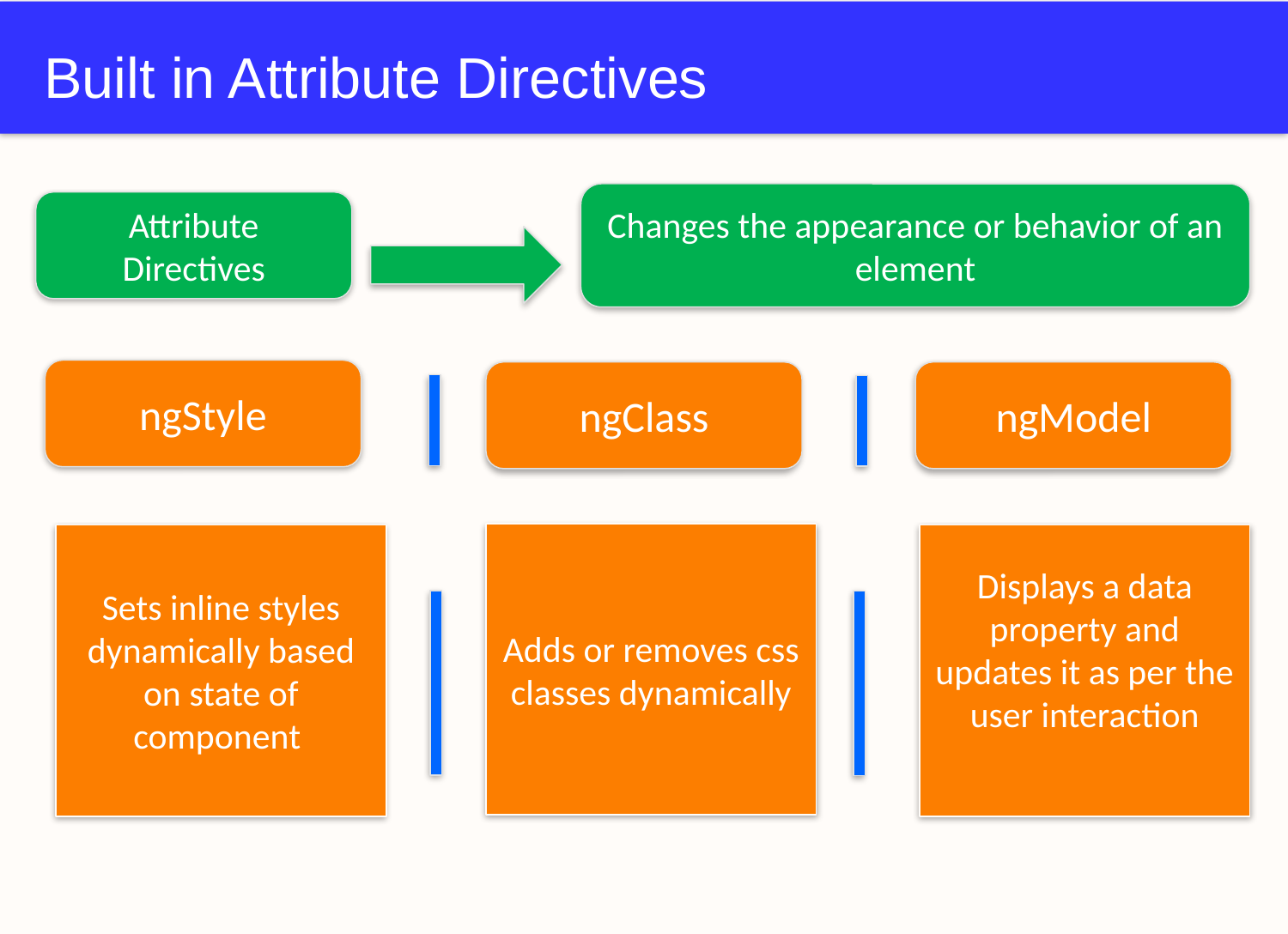

# Built in Attribute Directives
Changes the appearance or behavior of an element
Attribute Directives

ngStyle
ngClass
ngModel

Adds or removes css classes dynamically
Sets inline styles dynamically based on state of component
Displays a data property and updates it as per the user interaction